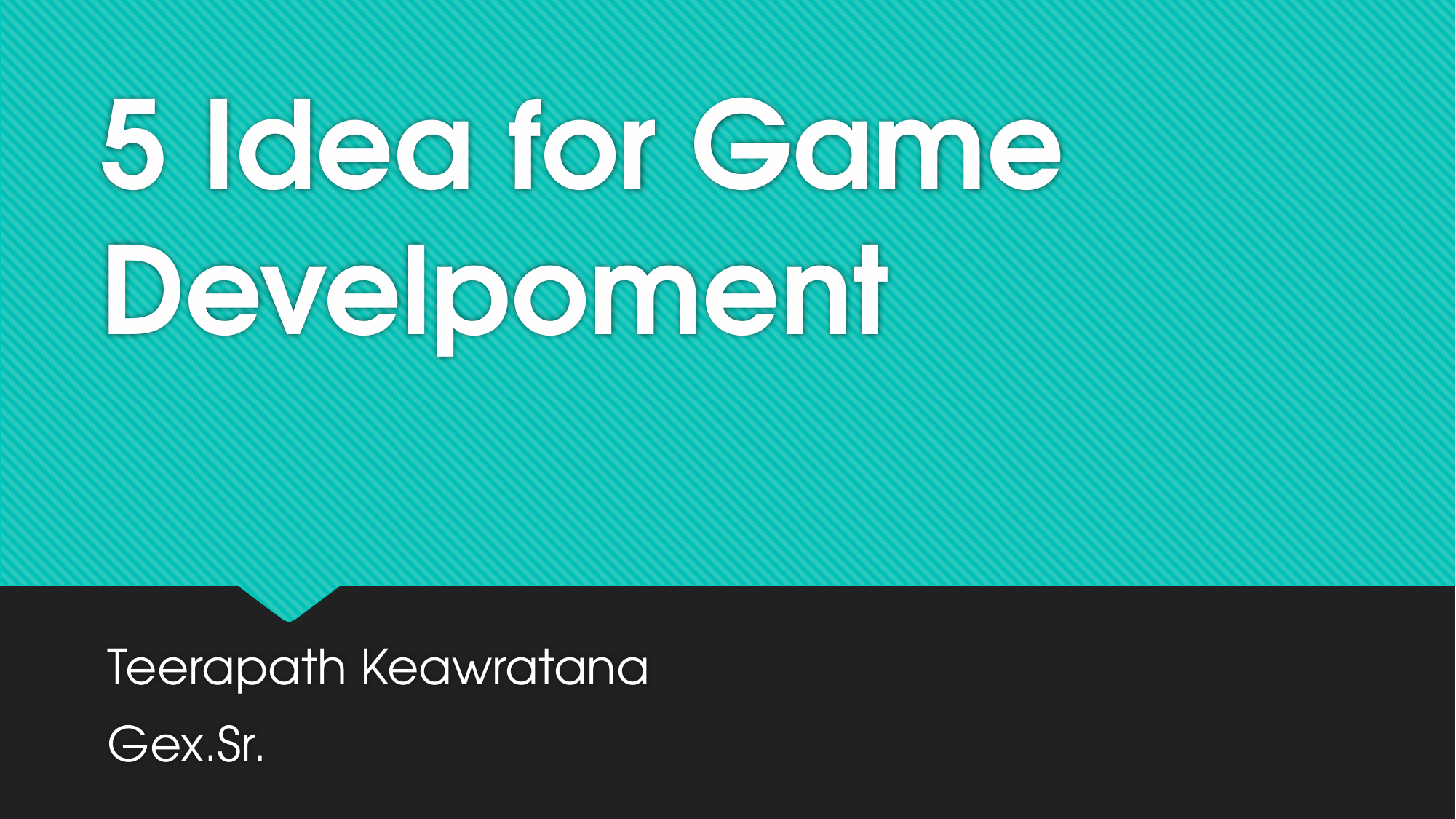

# 5 Idea for Game Develpoment
Teerapath Keawratana
Gex.Sr.